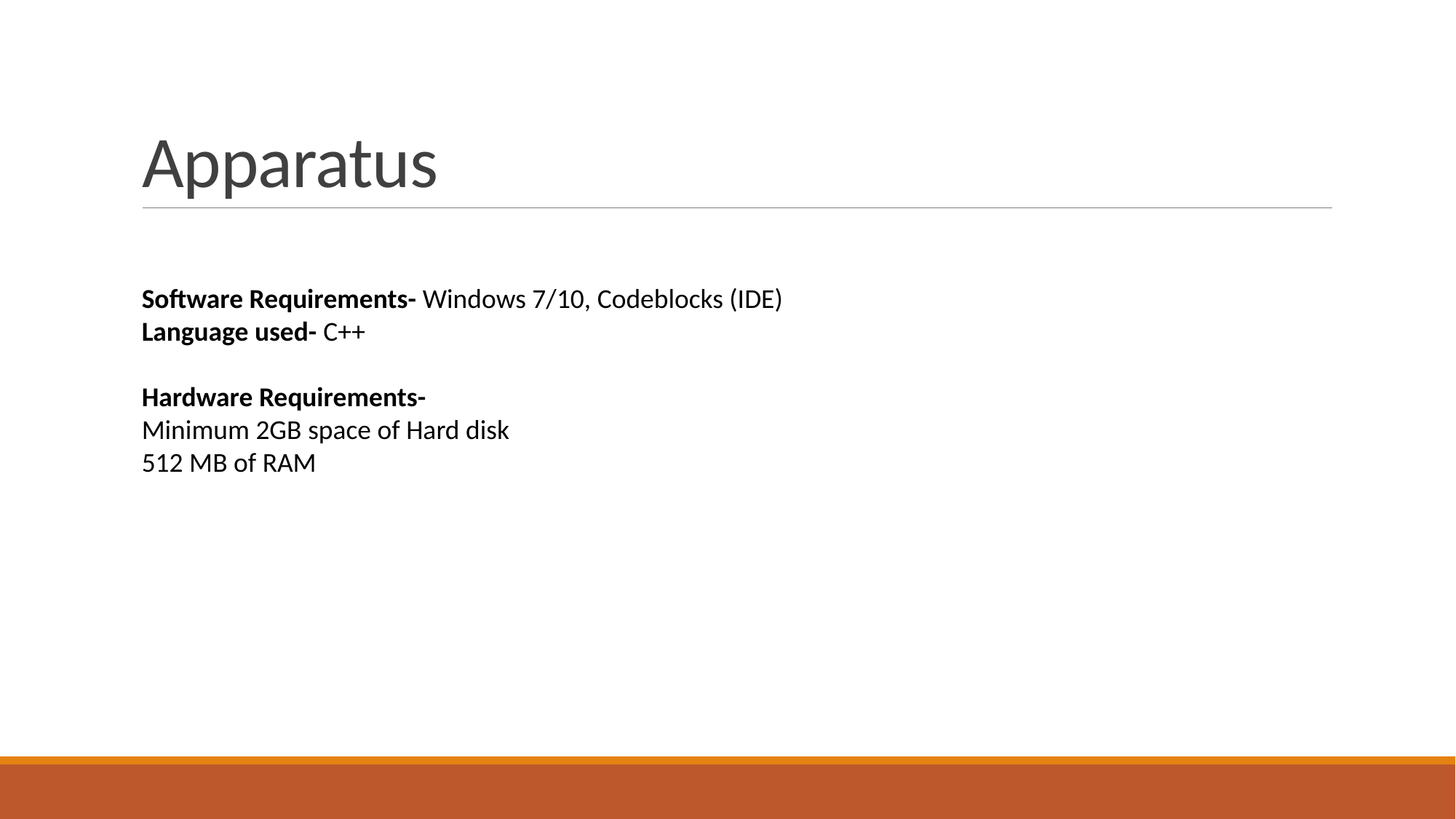

# Apparatus
Software Requirements- Windows 7/10, Codeblocks (IDE)
Language used- C++

Hardware Requirements-
Minimum 2GB space of Hard disk
512 MB of RAM